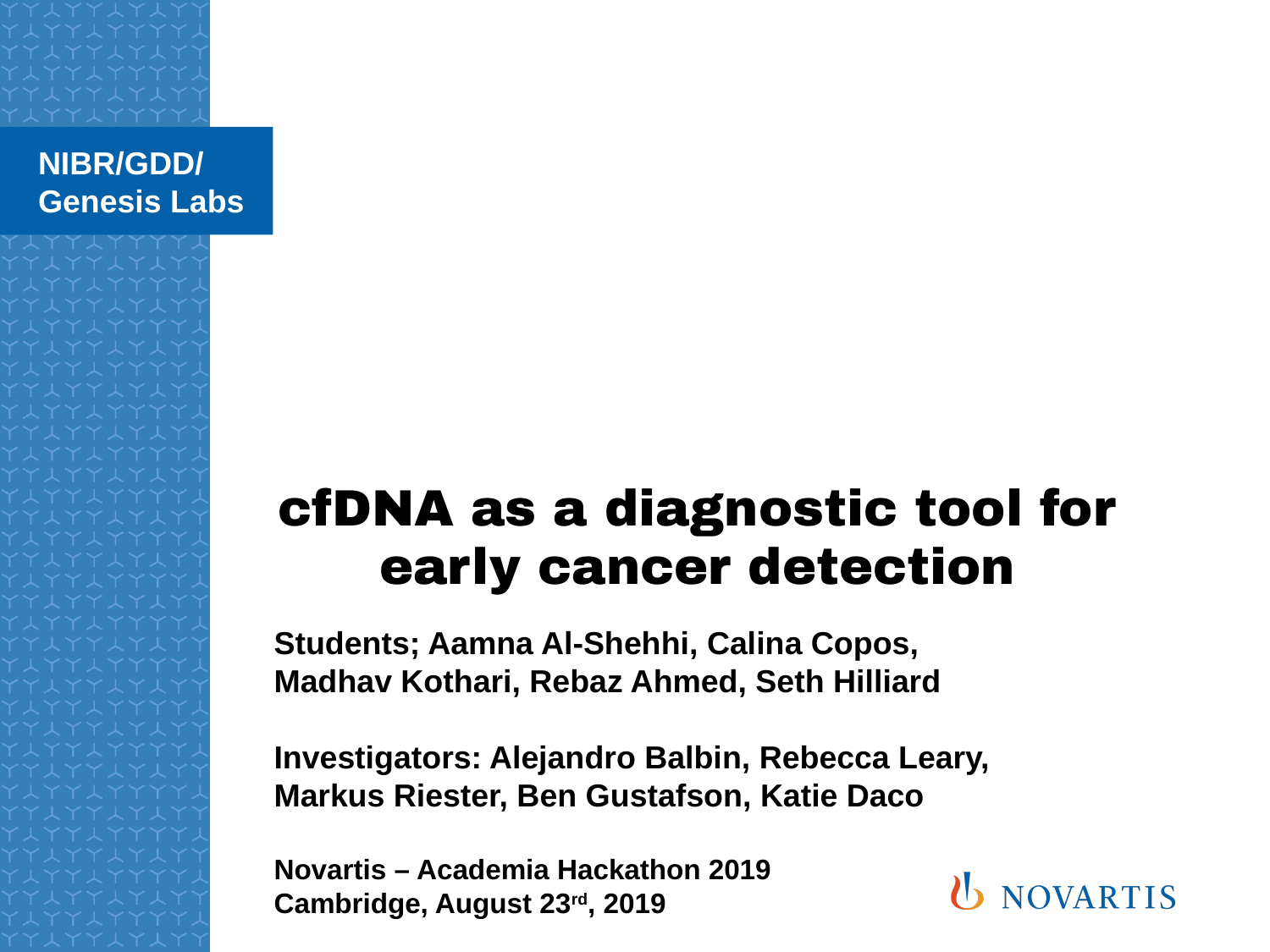

NIBR/GDD/ Genesis Labs
# cfDNA as a diagnostic tool for early cancer detection
Students; Aamna Al-Shehhi, Calina Copos, Madhav Kothari, Rebaz Ahmed, Seth Hilliard

Investigators: Alejandro Balbin, Rebecca Leary, Markus Riester, Ben Gustafson, Katie Daco

Novartis – Academia Hackathon 2019
Cambridge, August 23rd, 2019